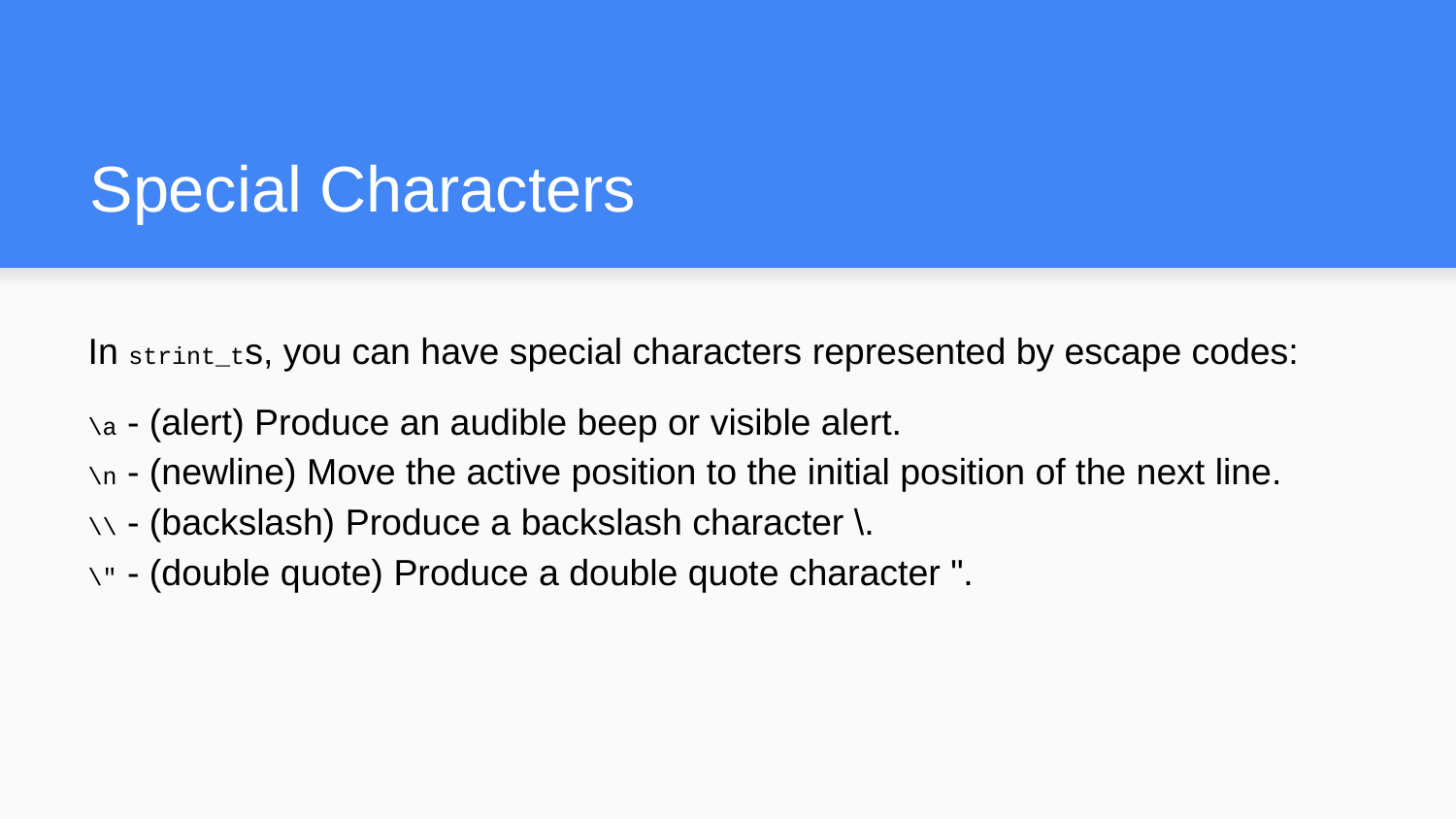

# Special Characters
In strint_ts, you can have special characters represented by escape codes:
\a - (alert) Produce an audible beep or visible alert.
\n - (newline) Move the active position to the initial position of the next line.
\\ - (backslash) Produce a backslash character \.
\" - (double quote) Produce a double quote character ".